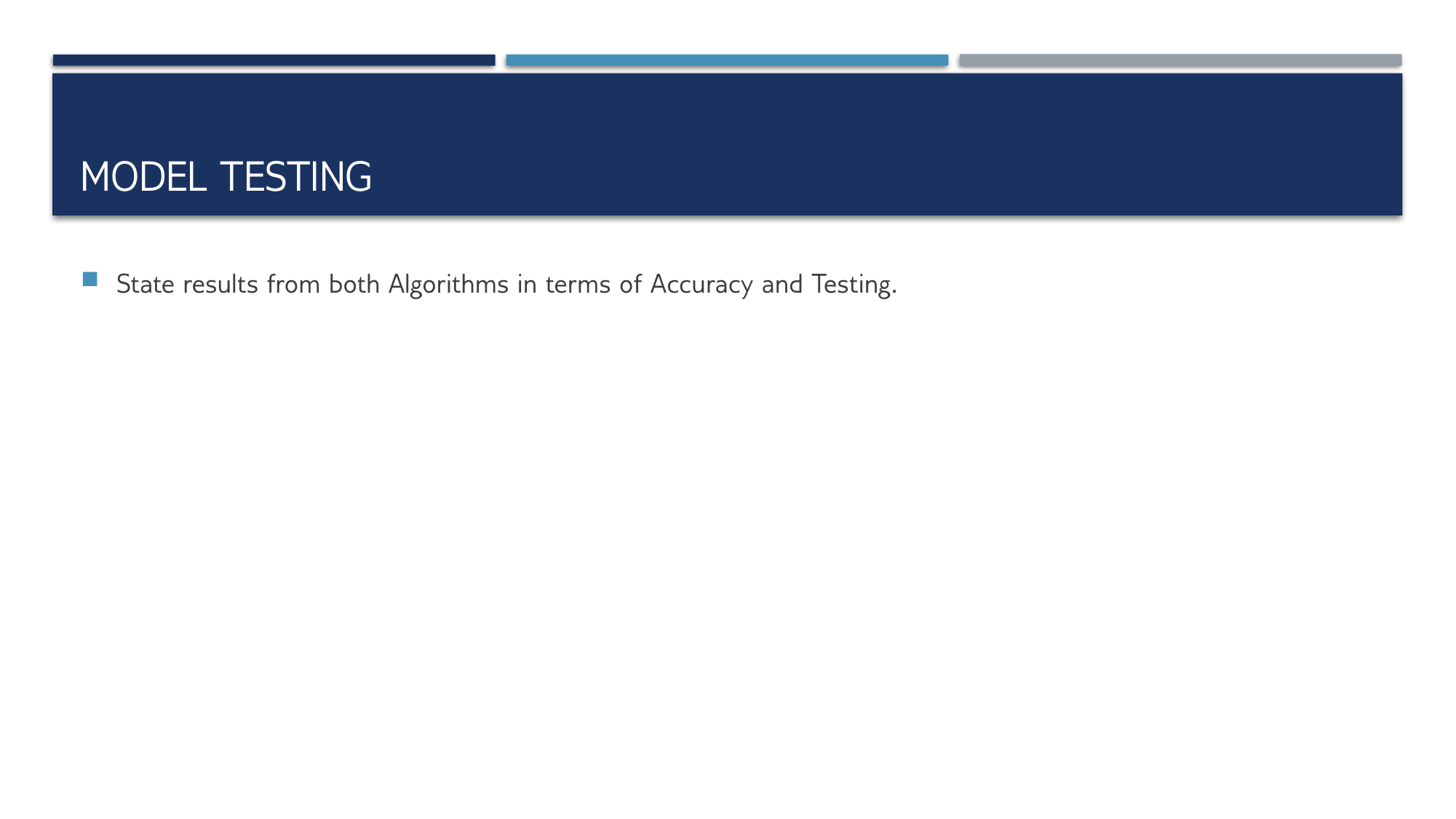

# MODEL TESTING
State results from both Algorithms in terms of Accuracy and Testing.